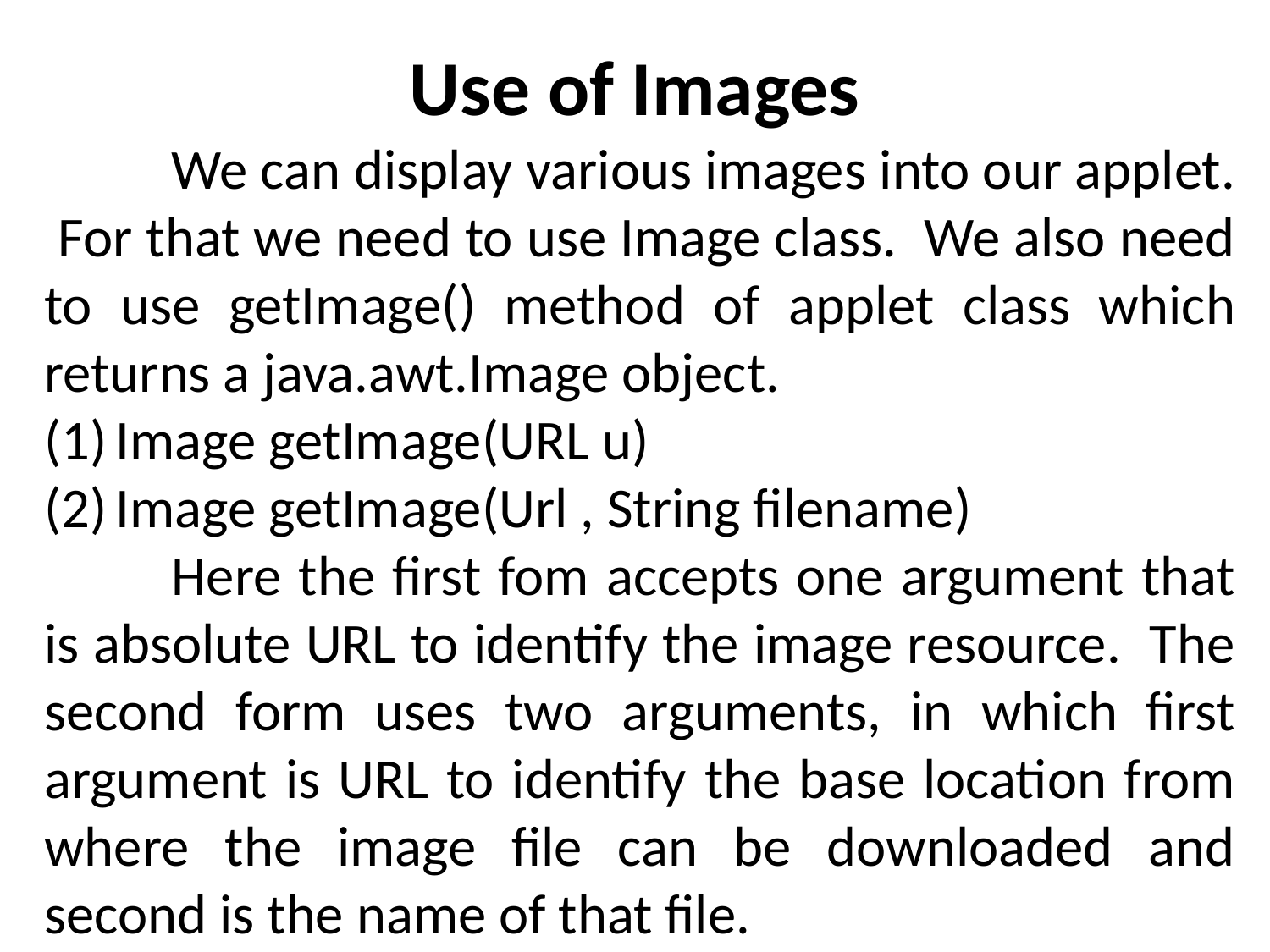

# Use of Images
	We can display various images into our applet.  For that we need to use Image class.  We also need to use getImage() method of applet class which returns a java.awt.Image object.
Image getImage(URL u)
Image getImage(Url , String filename)
	Here the first fom accepts one argument that is absolute URL to identify the image resource.  The second form uses two arguments, in which first argument is URL to identify the base location from where the image file can be downloaded and second is the name of that file.